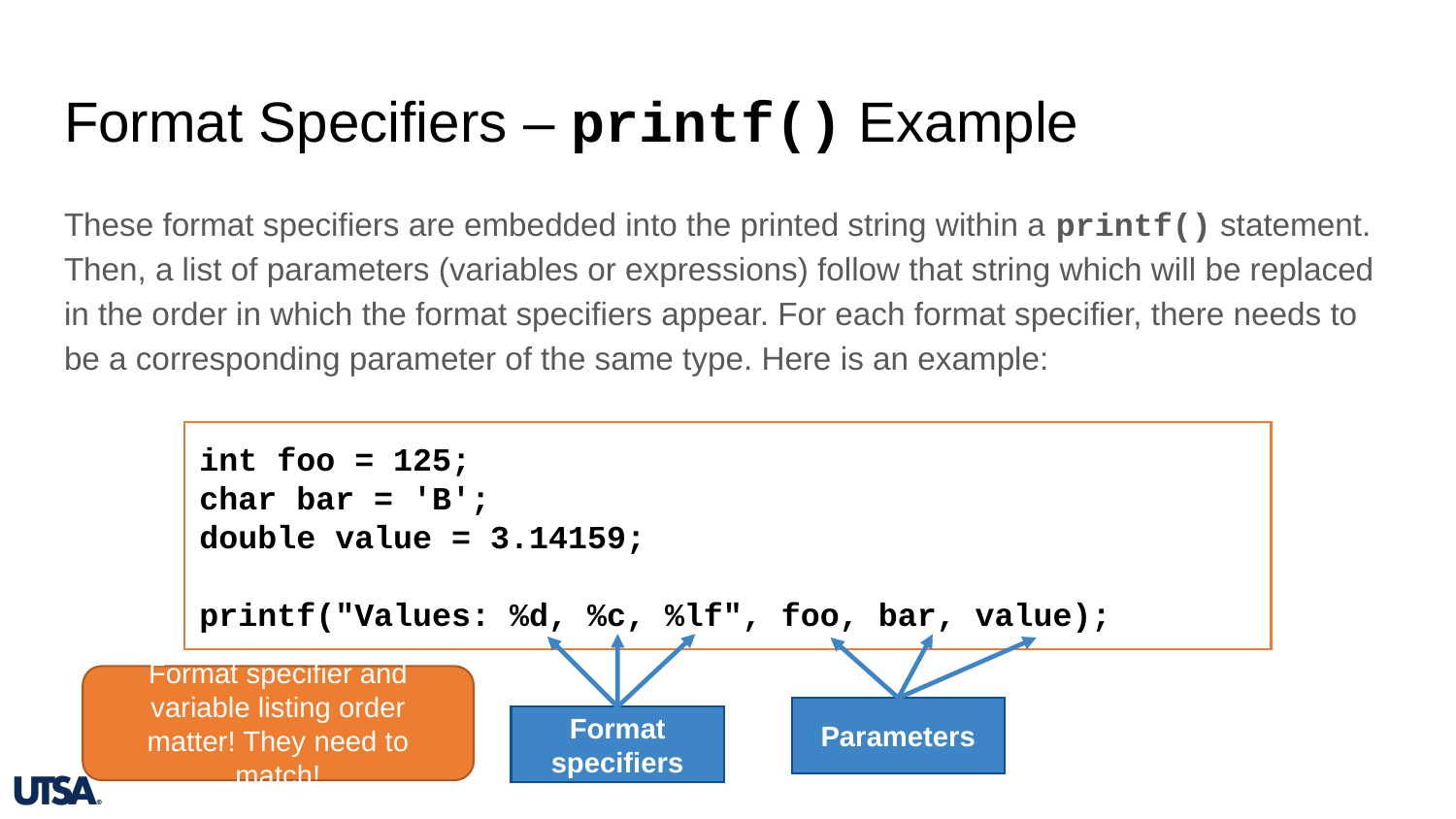

# Format Specifiers – printf() Example
These format specifiers are embedded into the printed string within a printf() statement. Then, a list of parameters (variables or expressions) follow that string which will be replaced in the order in which the format specifiers appear. For each format specifier, there needs to be a corresponding parameter of the same type. Here is an example:
int foo = 125;
char bar = 'B';
double value = 3.14159;

printf("Values: %d, %c, %lf", foo, bar, value);
Format specifier and variable listing order matter! They need to match!
Parameters
Format specifiers